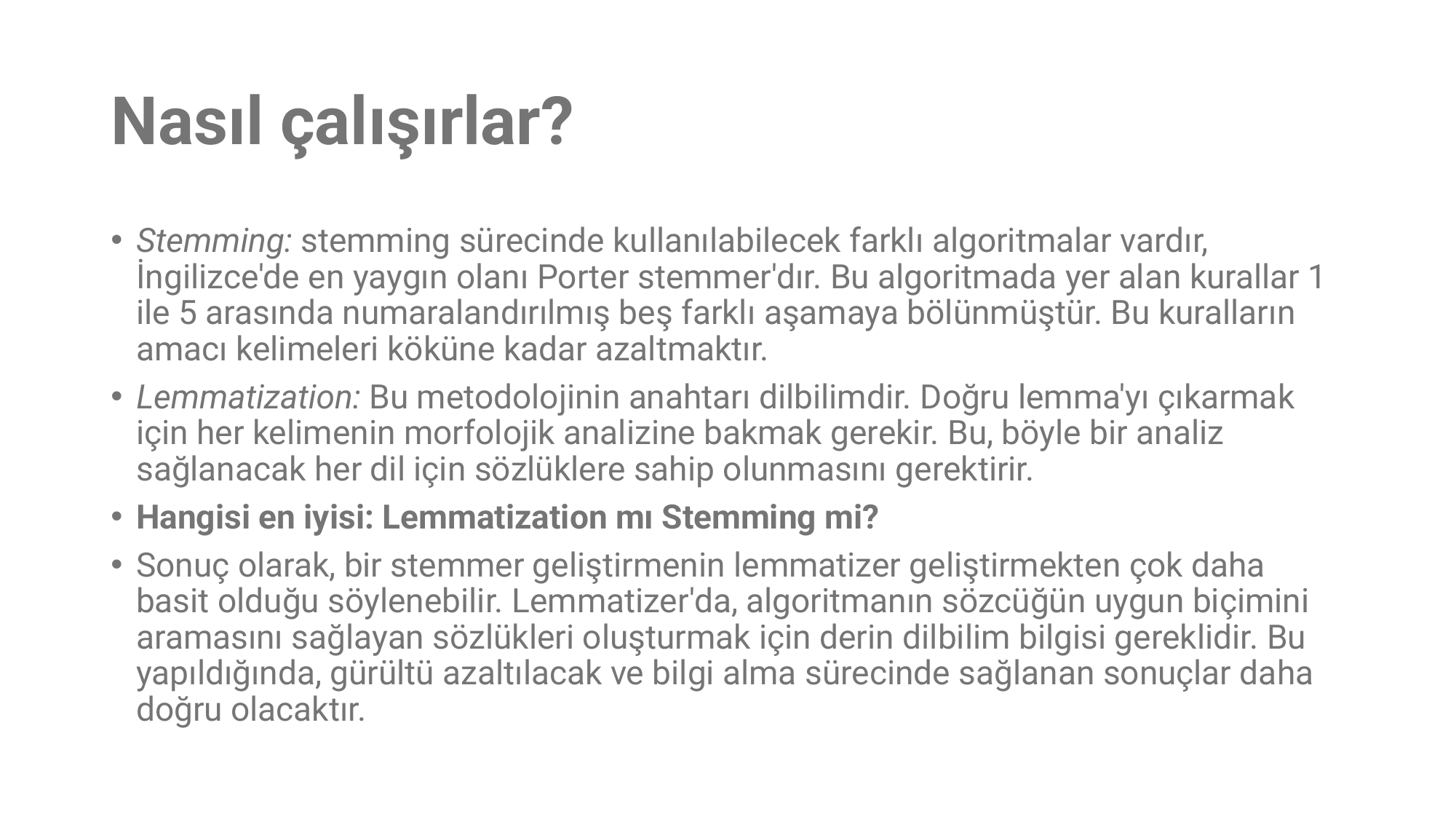

# Nasıl çalışırlar?
Stemming: stemming sürecinde kullanılabilecek farklı algoritmalar vardır, İngilizce'de en yaygın olanı Porter stemmer'dır. Bu algoritmada yer alan kurallar 1 ile 5 arasında numaralandırılmış beş farklı aşamaya bölünmüştür. Bu kuralların amacı kelimeleri köküne kadar azaltmaktır.
Lemmatization: Bu metodolojinin anahtarı dilbilimdir. Doğru lemma'yı çıkarmak için her kelimenin morfolojik analizine bakmak gerekir. Bu, böyle bir analiz sağlanacak her dil için sözlüklere sahip olunmasını gerektirir.
Hangisi en iyisi: Lemmatization mı Stemming mi?
Sonuç olarak, bir stemmer geliştirmenin lemmatizer geliştirmekten çok daha basit olduğu söylenebilir. Lemmatizer'da, algoritmanın sözcüğün uygun biçimini aramasını sağlayan sözlükleri oluşturmak için derin dilbilim bilgisi gereklidir. Bu yapıldığında, gürültü azaltılacak ve bilgi alma sürecinde sağlanan sonuçlar daha doğru olacaktır.